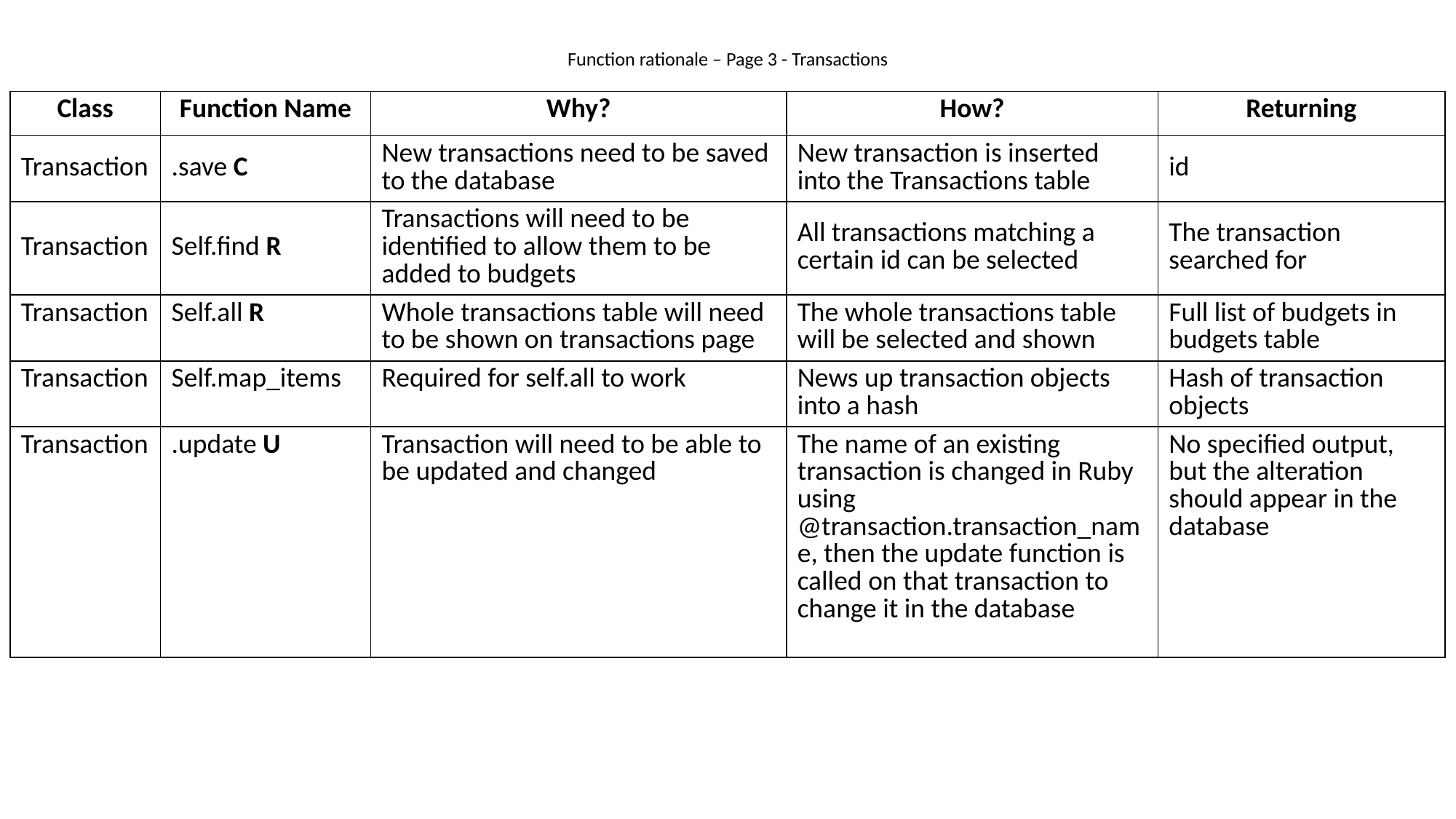

# Function rationale – Page 3 - Transactions
| Class | Function Name | Why? | How? | Returning |
| --- | --- | --- | --- | --- |
| Transaction | .save C | New transactions need to be saved to the database | New transaction is inserted into the Transactions table | id |
| Transaction | Self.find R | Transactions will need to be identified to allow them to be added to budgets | All transactions matching a certain id can be selected | The transaction searched for |
| Transaction | Self.all R | Whole transactions table will need to be shown on transactions page | The whole transactions table will be selected and shown | Full list of budgets in budgets table |
| Transaction | Self.map\_items | Required for self.all to work | News up transaction objects into a hash | Hash of transaction objects |
| Transaction | .update U | Transaction will need to be able to be updated and changed | The name of an existing transaction is changed in Ruby using @transaction.transaction\_name, then the update function is called on that transaction to change it in the database | No specified output, but the alteration should appear in the database |